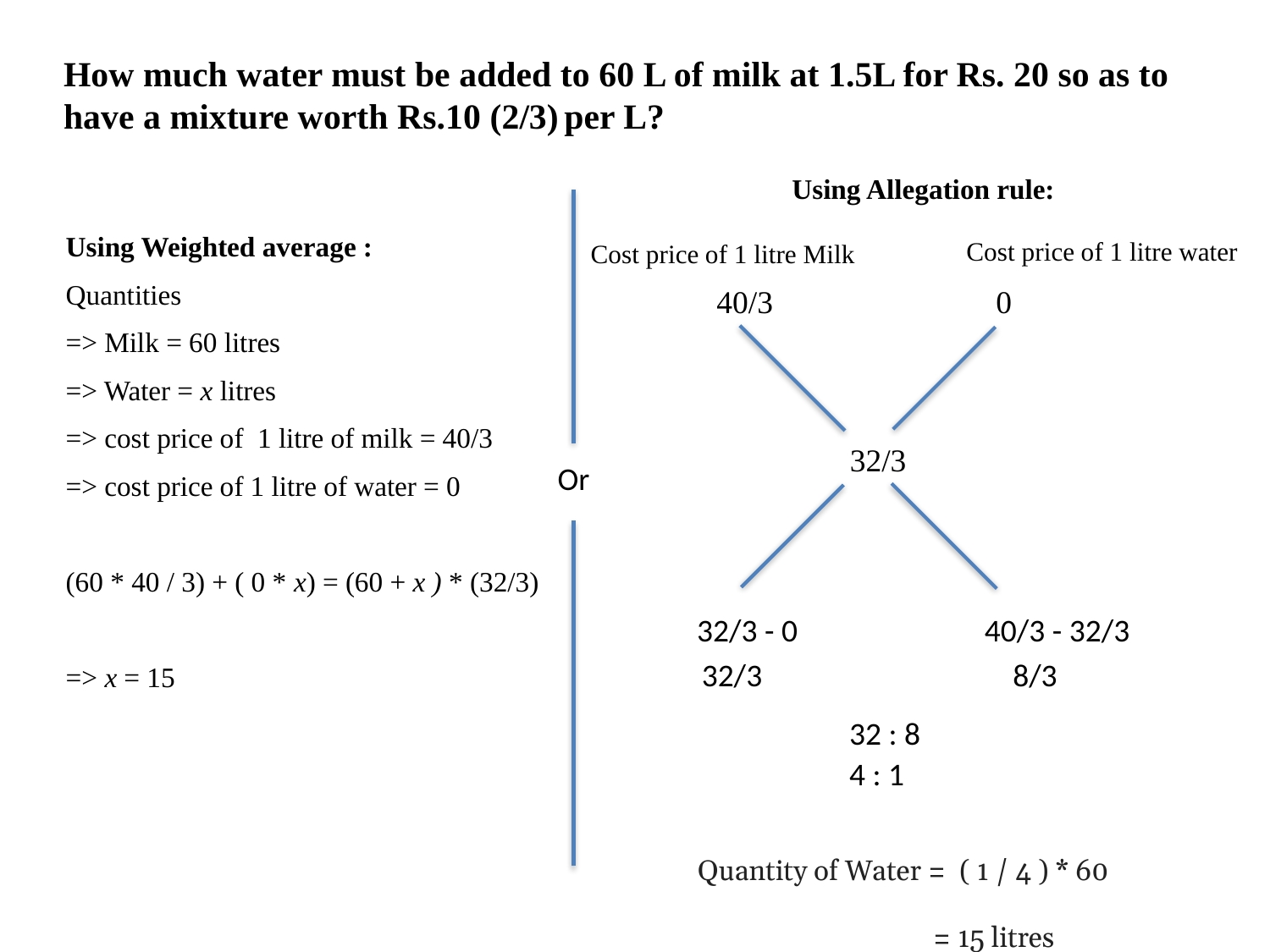

How much water must be added to 60 L of milk at 1.5L for Rs. 20 so as to have a mixture worth Rs.10 (2/3) per L?
Using Allegation rule:

Using Weighted average :
Quantities
=> Milk = 60 litres
=> Water = x litres
=> cost price of  1 litre of milk = 40/3
=> cost price of 1 litre of water = 0

(60 * 40 / 3) + ( 0 * x) = (60 + x ) * (32/3)

=> x = 15

Cost price of 1 litre water
Cost price of 1 litre Milk
40/3
0

32/3
Or

32/3 - 0
40/3 - 32/3
32/3
8/3
32 : 8
4 : 1
Quantity of Water =  ( 1 / 4 ) * 60
                = 15 litres